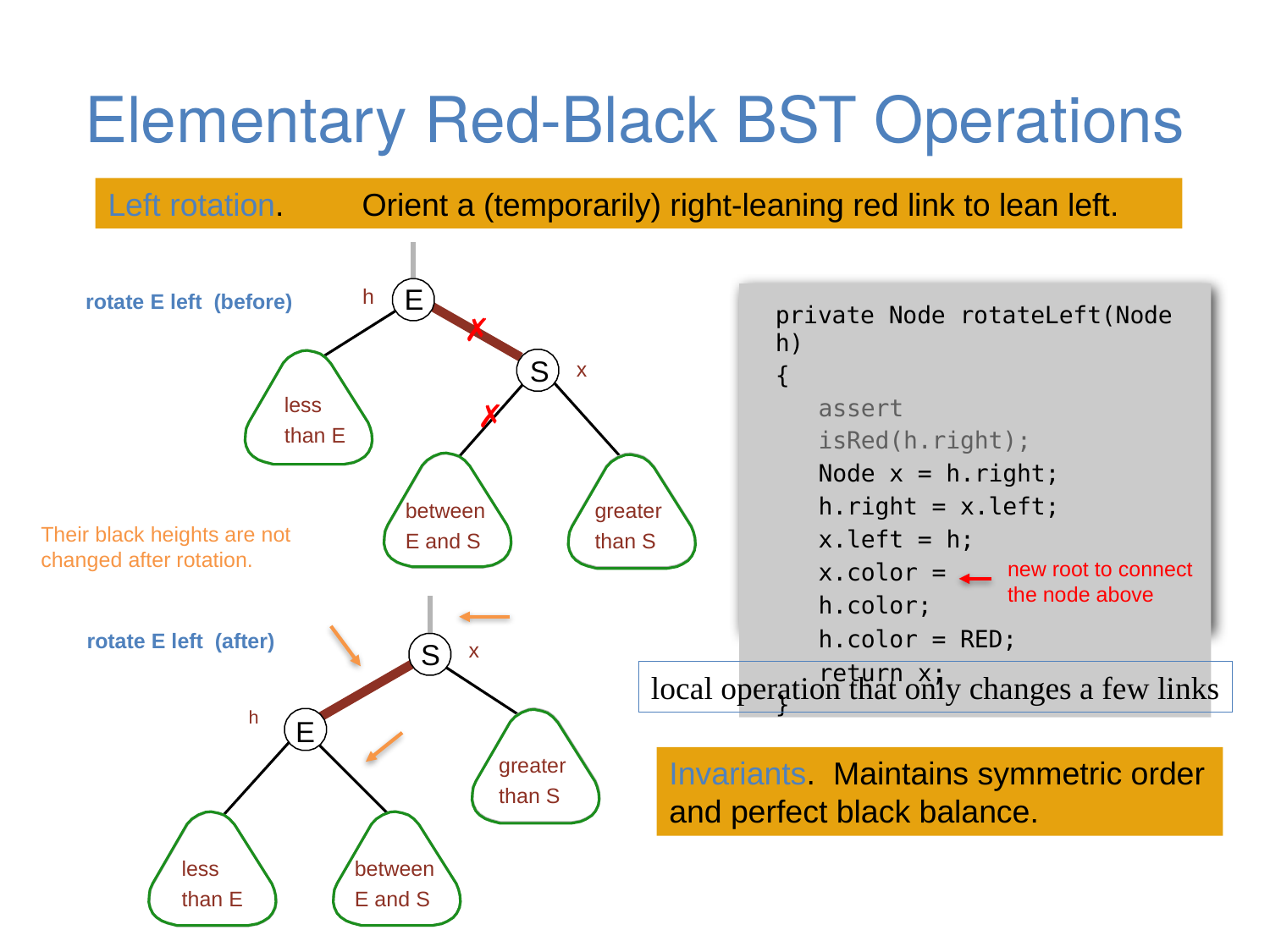

# Elementary Red-Black BST Operations
Left rotation.	Orient a (temporarily) right-leaning red link to lean left.

rotate E left  (before)
E
h
private Node rotateLeft(Node h)
{
assert isRed(h.right);  Node x = h.right;
h.right = x.left;
x.left = h;
x.color = h.color;
h.color = RED;
return x;
}

✗

S
x

less  than E
✗

between  E and S
greater  than S
Their black heights are not changed after rotation.
new root to connect the node above

rotate E left  (after)

S
x
local operation that only changes a few links

h

  E

greater  than S
Invariants.  Maintains symmetric order and perfect black balance.

less  than E
between  E and S